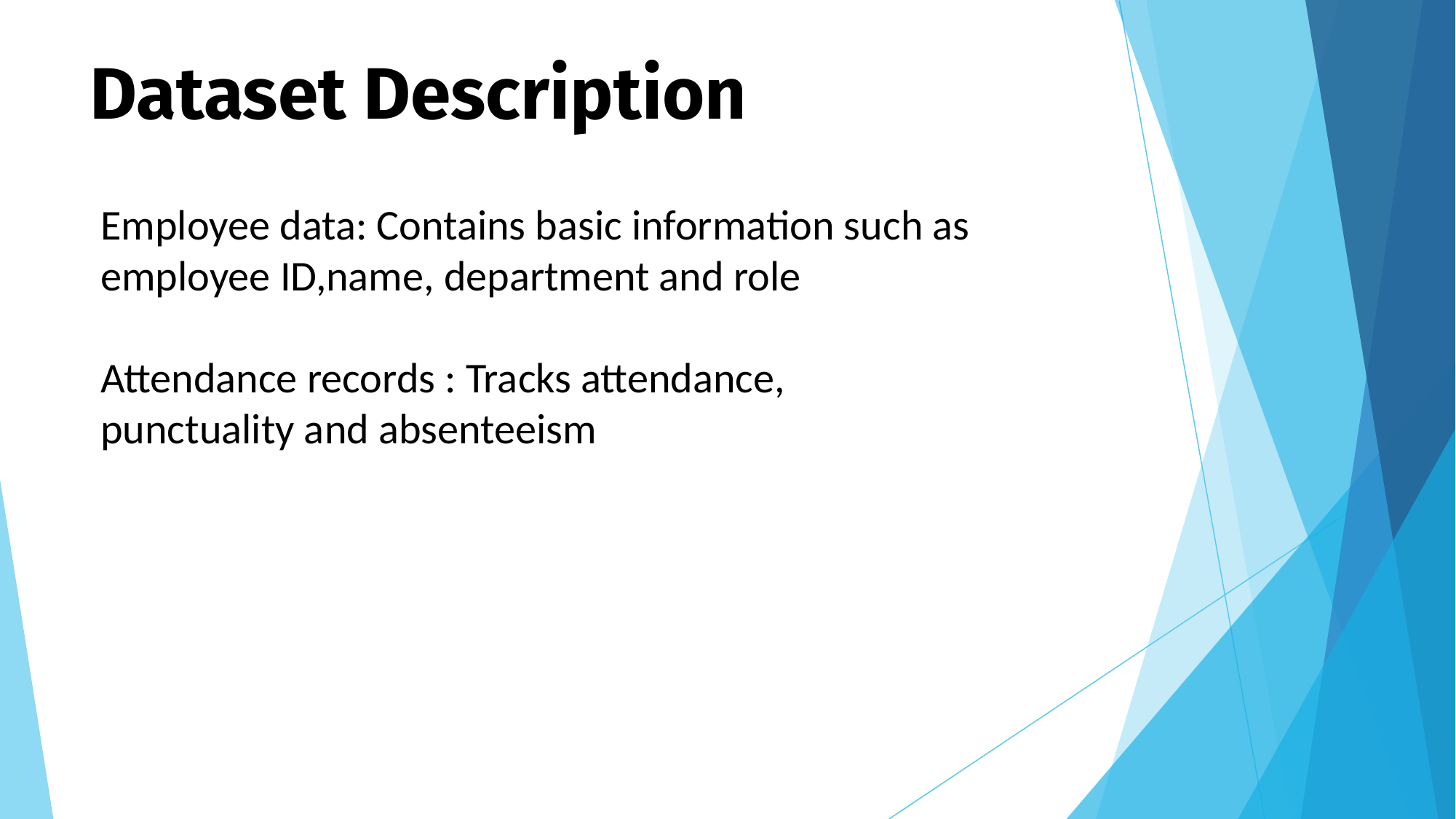

# Dataset Description
Employee data: Contains basic information such as employee ID,name, department and role

Attendance records : Tracks attendance, punctuality and absenteeism